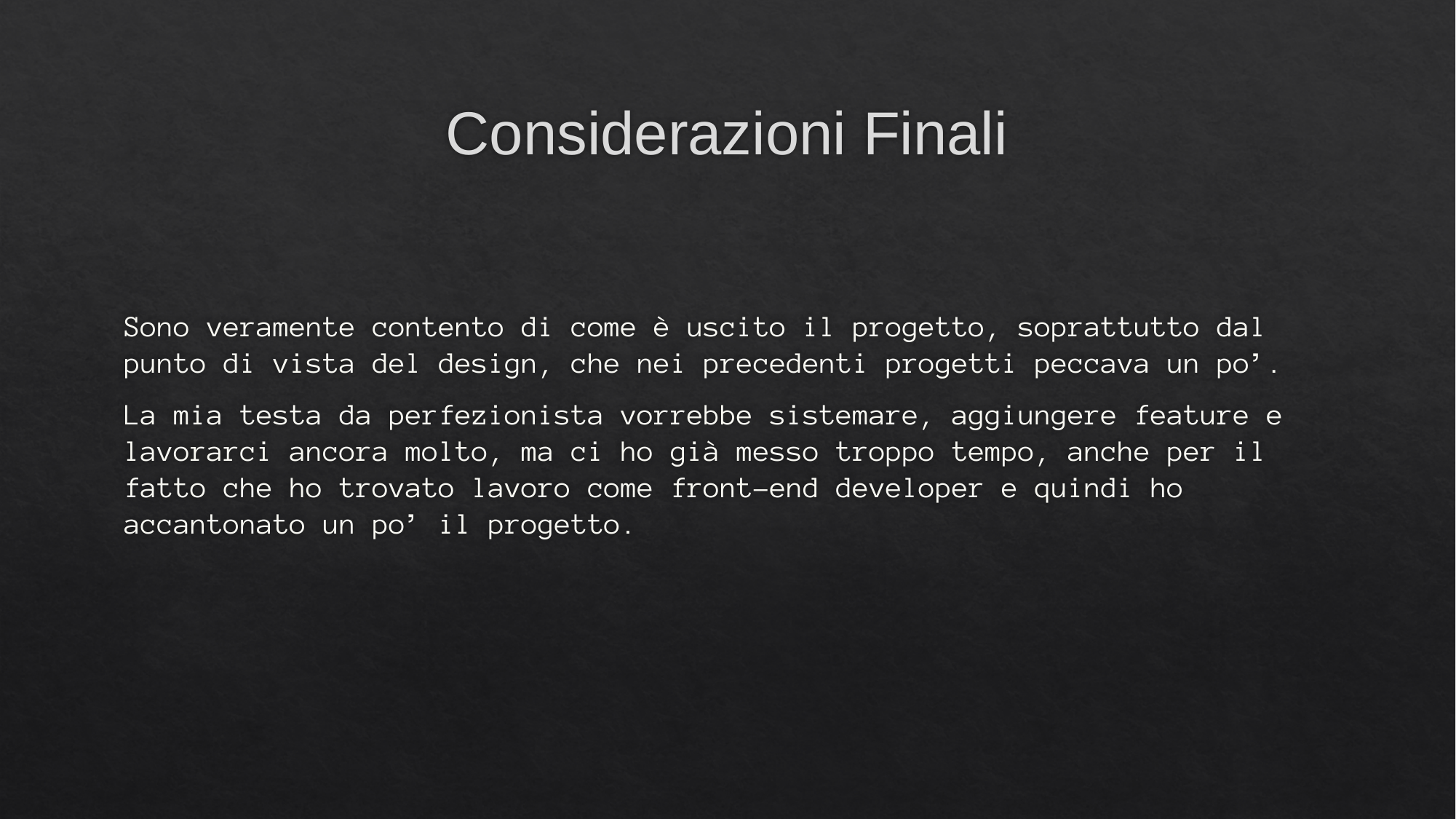

# Considerazioni Finali
Sono veramente contento di come è uscito il progetto, soprattutto dal punto di vista del design, che nei precedenti progetti peccava un po’.
La mia testa da perfezionista vorrebbe sistemare, aggiungere feature e lavorarci ancora molto, ma ci ho già messo troppo tempo, anche per il fatto che ho trovato lavoro come front-end developer e quindi ho accantonato un po’ il progetto.